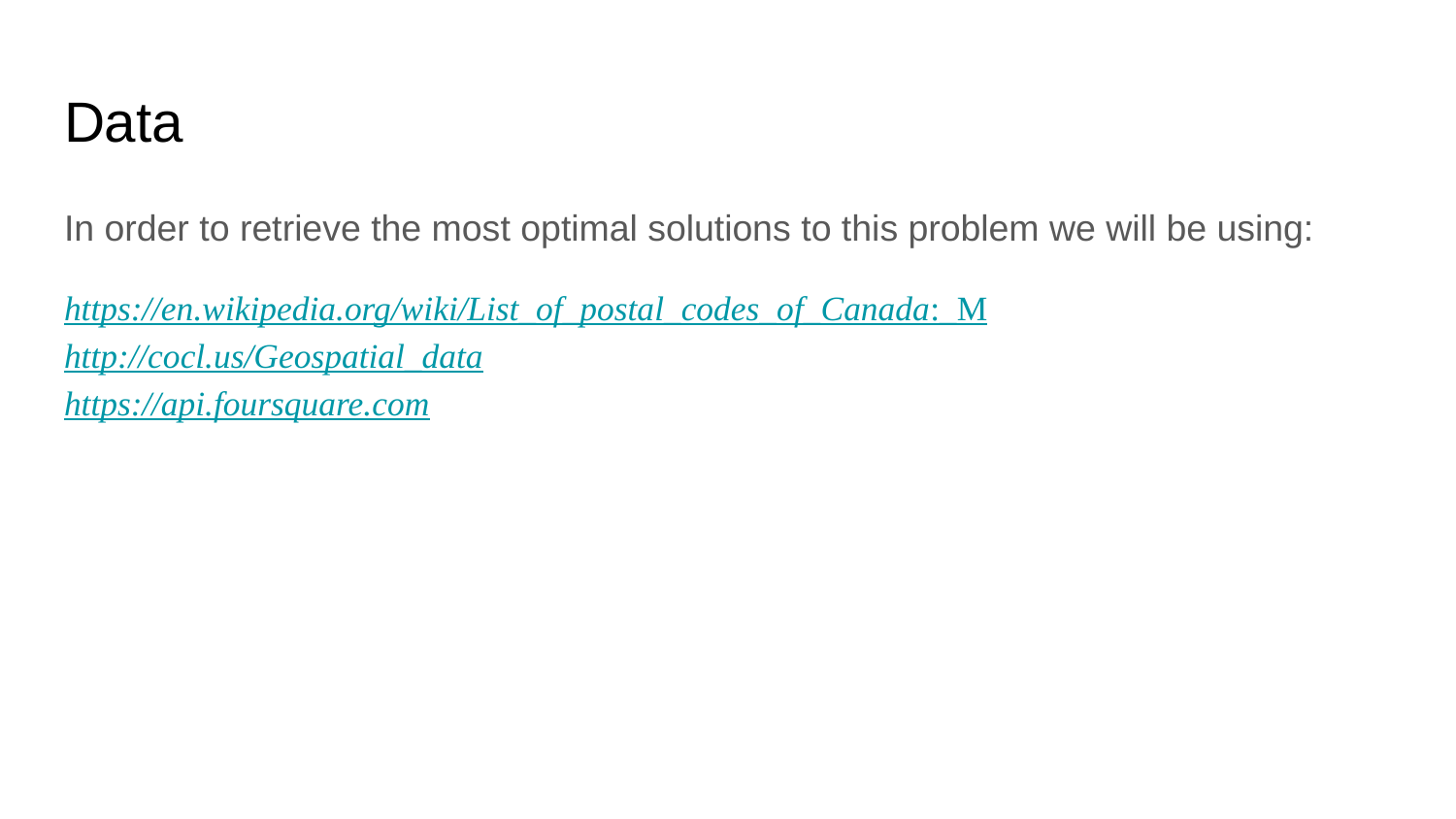

# Data
In order to retrieve the most optimal solutions to this problem we will be using:
https://en.wikipedia.org/wiki/List_of_postal_codes_of_Canada:_M
http://cocl.us/Geospatial_data
https://api.foursquare.com